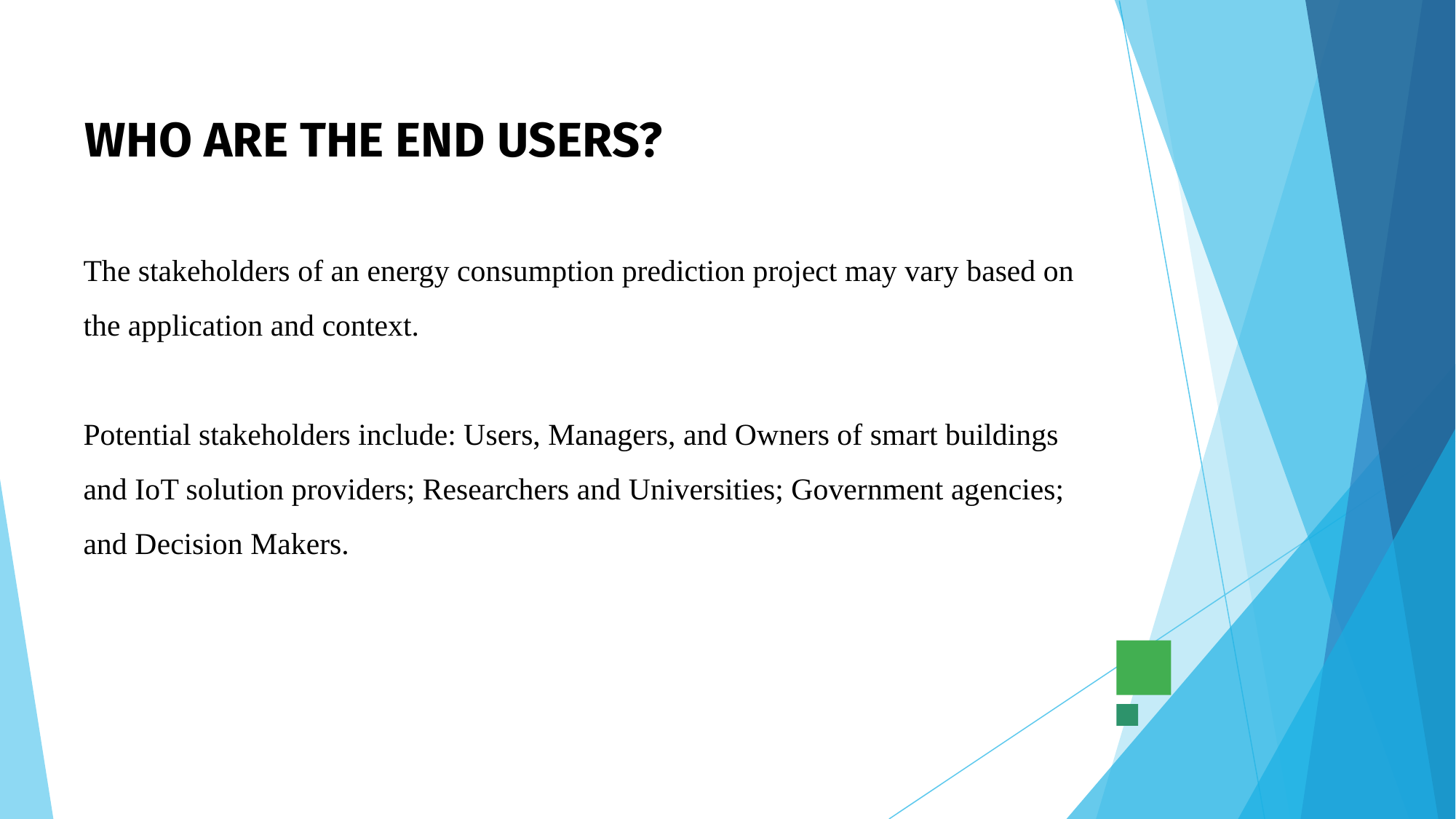

# WHO ARE THE END USERS?
The stakeholders of an energy consumption prediction project may vary based on the application and context.

Potential stakeholders include: Users, Managers, and Owners of smart buildings and IoT solution providers; Researchers and Universities; Government agencies; and Decision Makers.

6